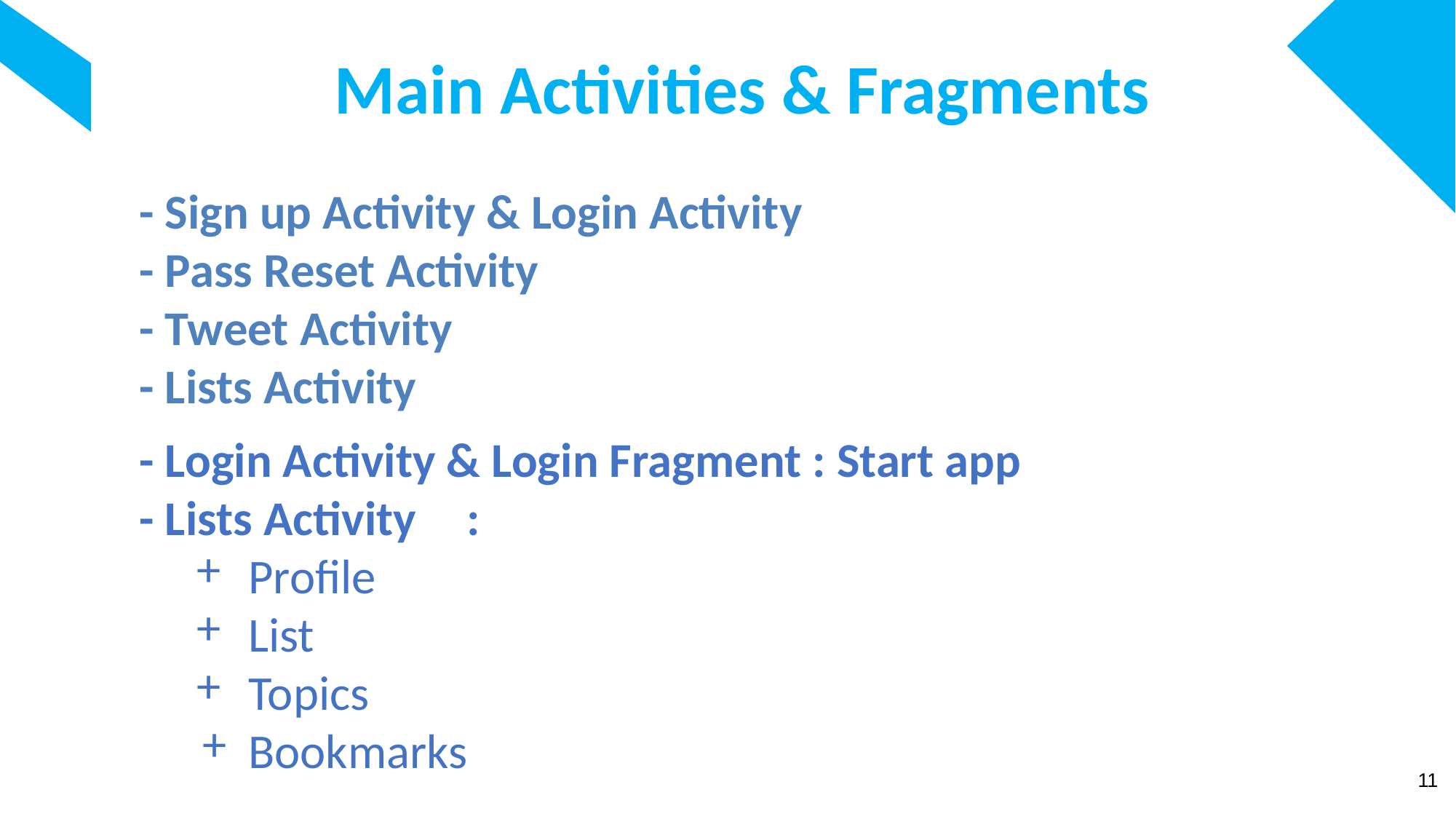

Main Activities & Fragments
- Sign up Activity & Login Activity
- Pass Reset Activity
- Tweet Activity
- Lists Activity

- Login Activity & Login Fragment : Start app
- Lists Activity	:
Profile
List
Topics
Bookmarks

11